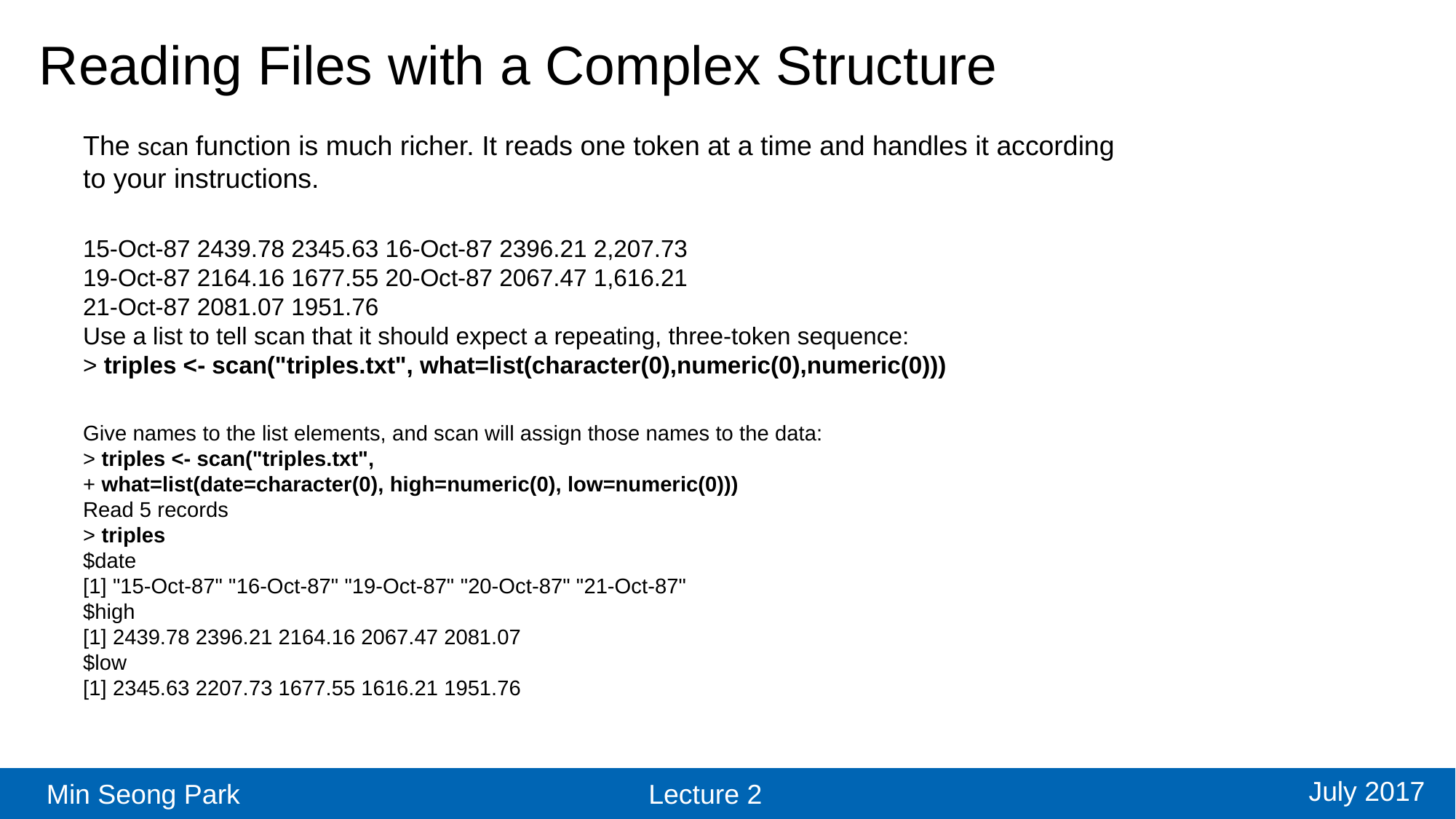

Reading Files with a Complex Structure
The scan function is much richer. It reads one token at a time and handles it according
to your instructions.
15-Oct-87 2439.78 2345.63 16-Oct-87 2396.21 2,207.73
19-Oct-87 2164.16 1677.55 20-Oct-87 2067.47 1,616.21
21-Oct-87 2081.07 1951.76
Use a list to tell scan that it should expect a repeating, three-token sequence:
> triples <- scan("triples.txt", what=list(character(0),numeric(0),numeric(0)))
Give names to the list elements, and scan will assign those names to the data:
> triples <- scan("triples.txt",
+ what=list(date=character(0), high=numeric(0), low=numeric(0)))
Read 5 records
> triples
$date
[1] "15-Oct-87" "16-Oct-87" "19-Oct-87" "20-Oct-87" "21-Oct-87"
$high
[1] 2439.78 2396.21 2164.16 2067.47 2081.07
$low
[1] 2345.63 2207.73 1677.55 1616.21 1951.76

July 2017
Min Seong Park
Lecture 2